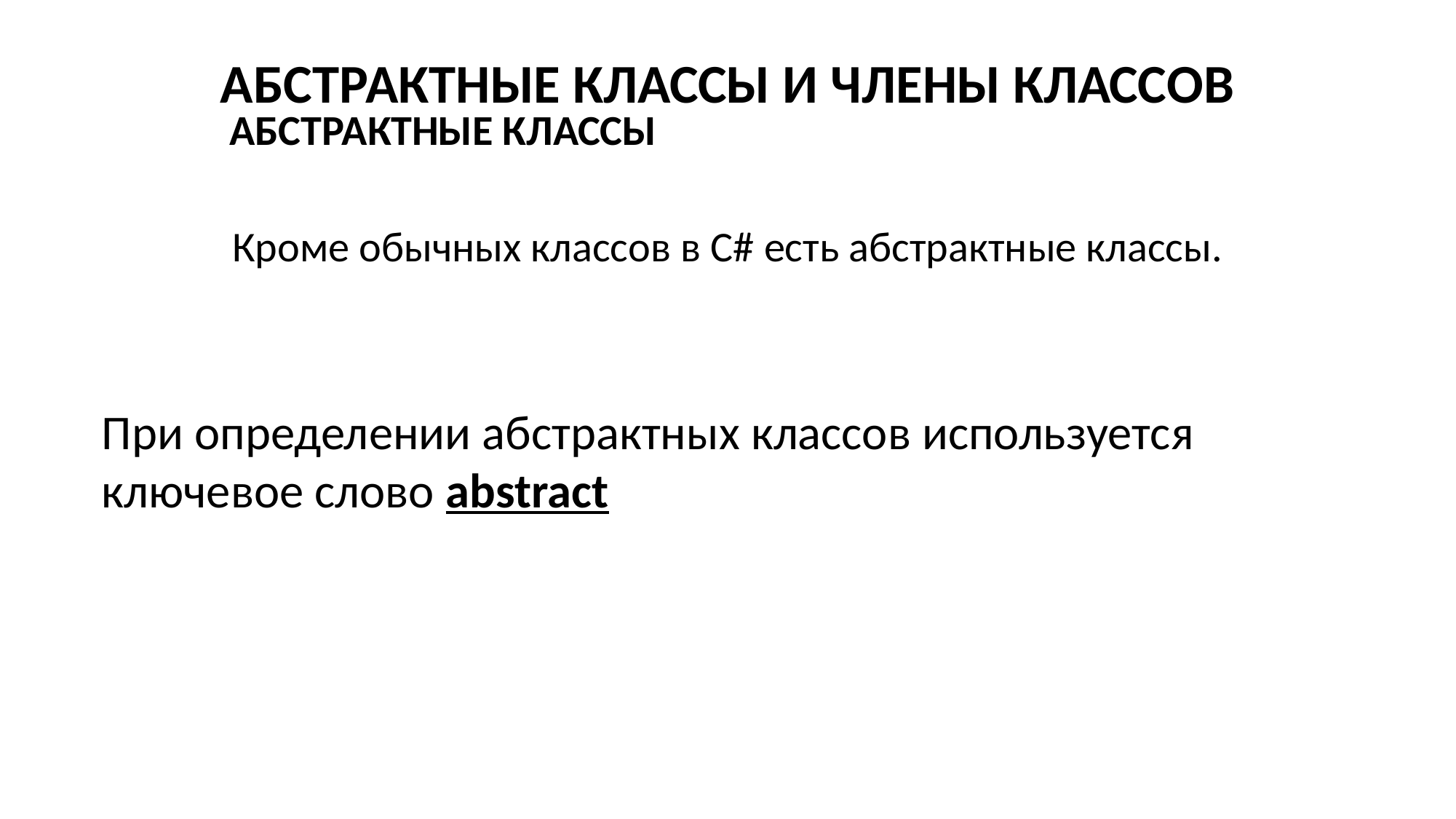

АБСТРАКТНЫЕ КЛАССЫ И ЧЛЕНЫ КЛАССОВ
АБСТРАКТНЫЕ КЛАССЫ
Кроме обычных классов в C# есть абстрактные классы.
При определении абстрактных классов используется ключевое слово abstract